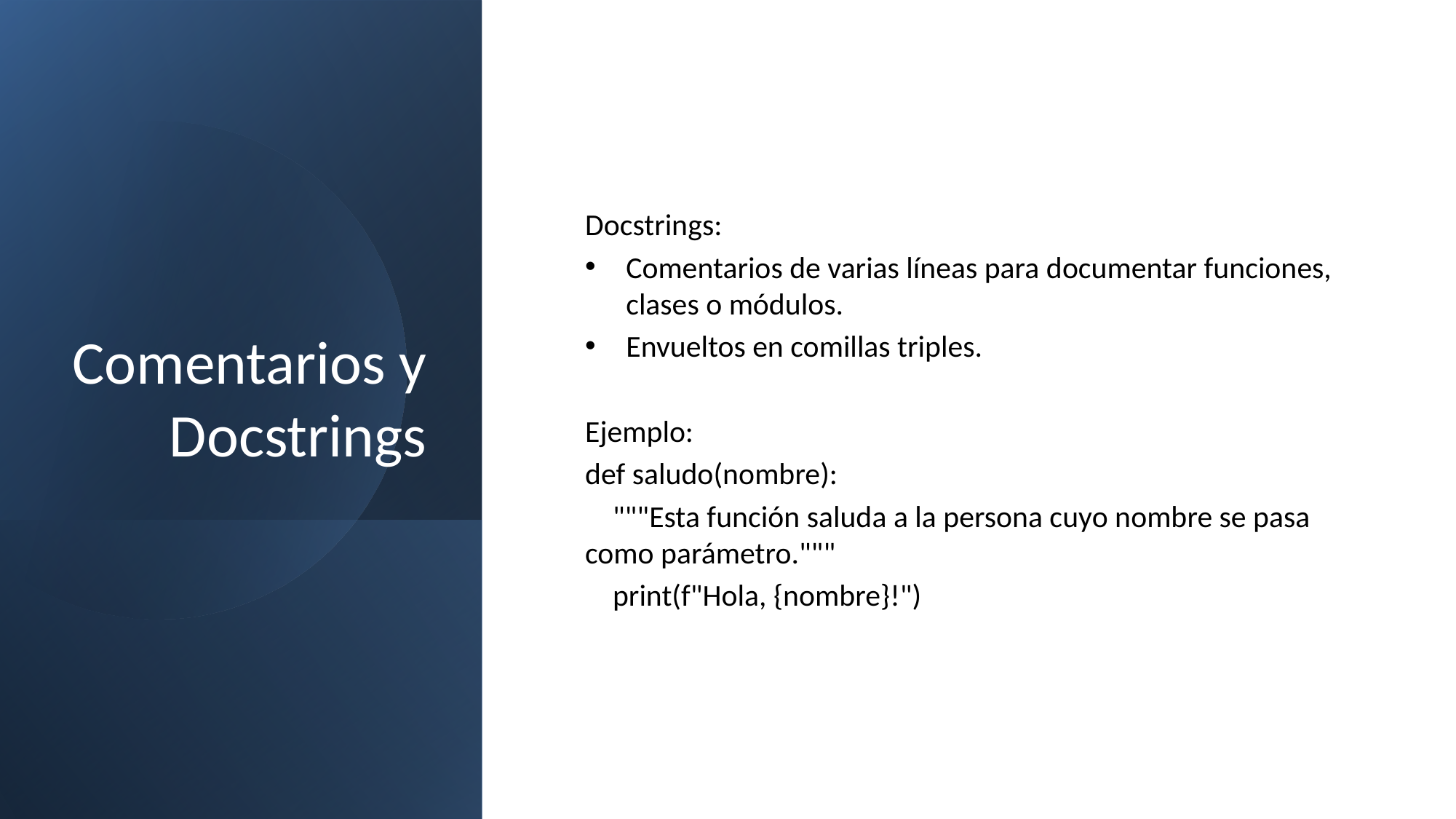

# Comentarios y Docstrings
Docstrings:
Comentarios de varias líneas para documentar funciones, clases o módulos.
Envueltos en comillas triples.

Ejemplo:
def saludo(nombre):
    """Esta función saluda a la persona cuyo nombre se pasa como parámetro."""
    print(f"Hola, {nombre}!")